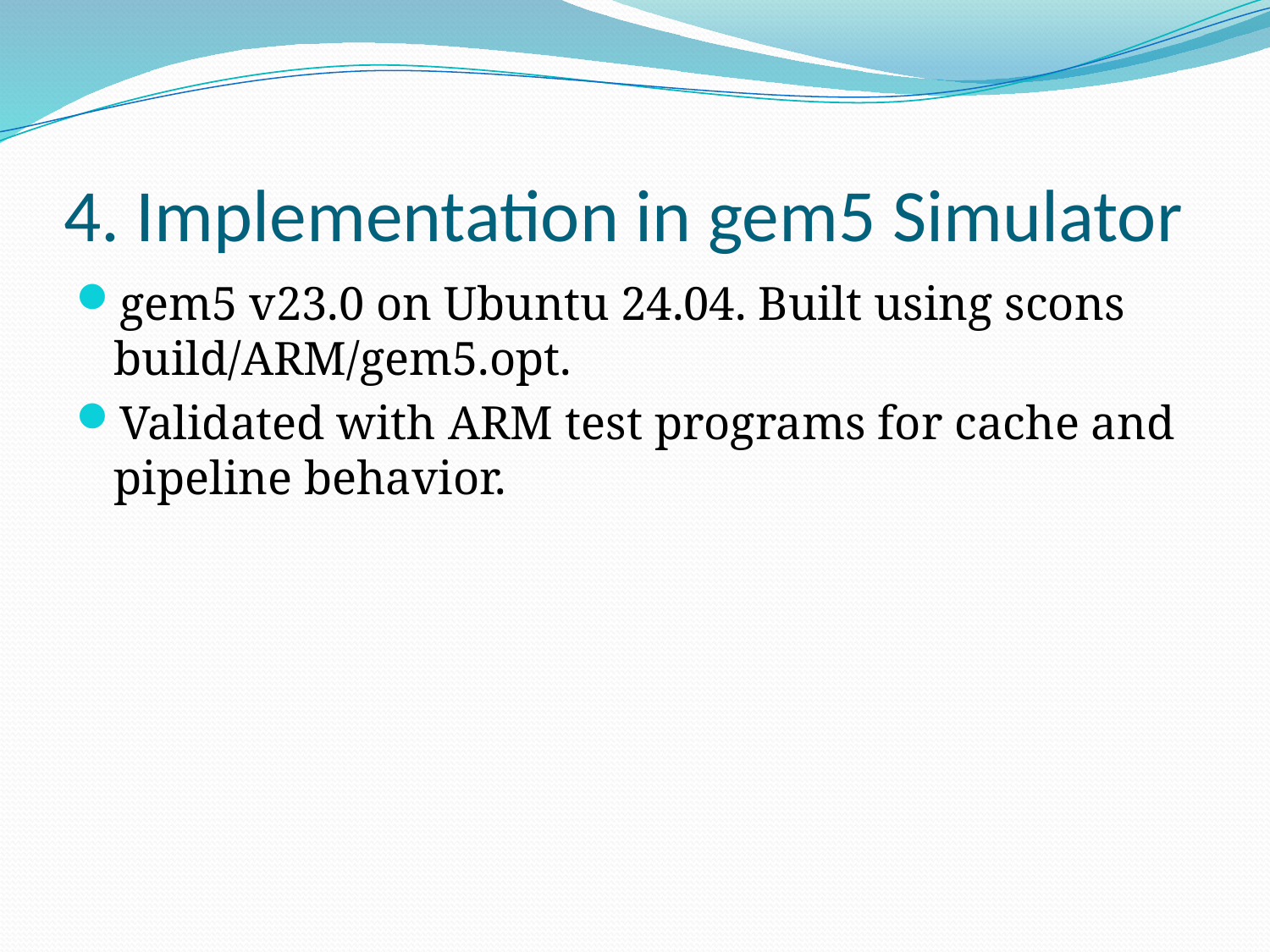

# 4. Implementation in gem5 Simulator
gem5 v23.0 on Ubuntu 24.04. Built using scons build/ARM/gem5.opt.
Validated with ARM test programs for cache and pipeline behavior.